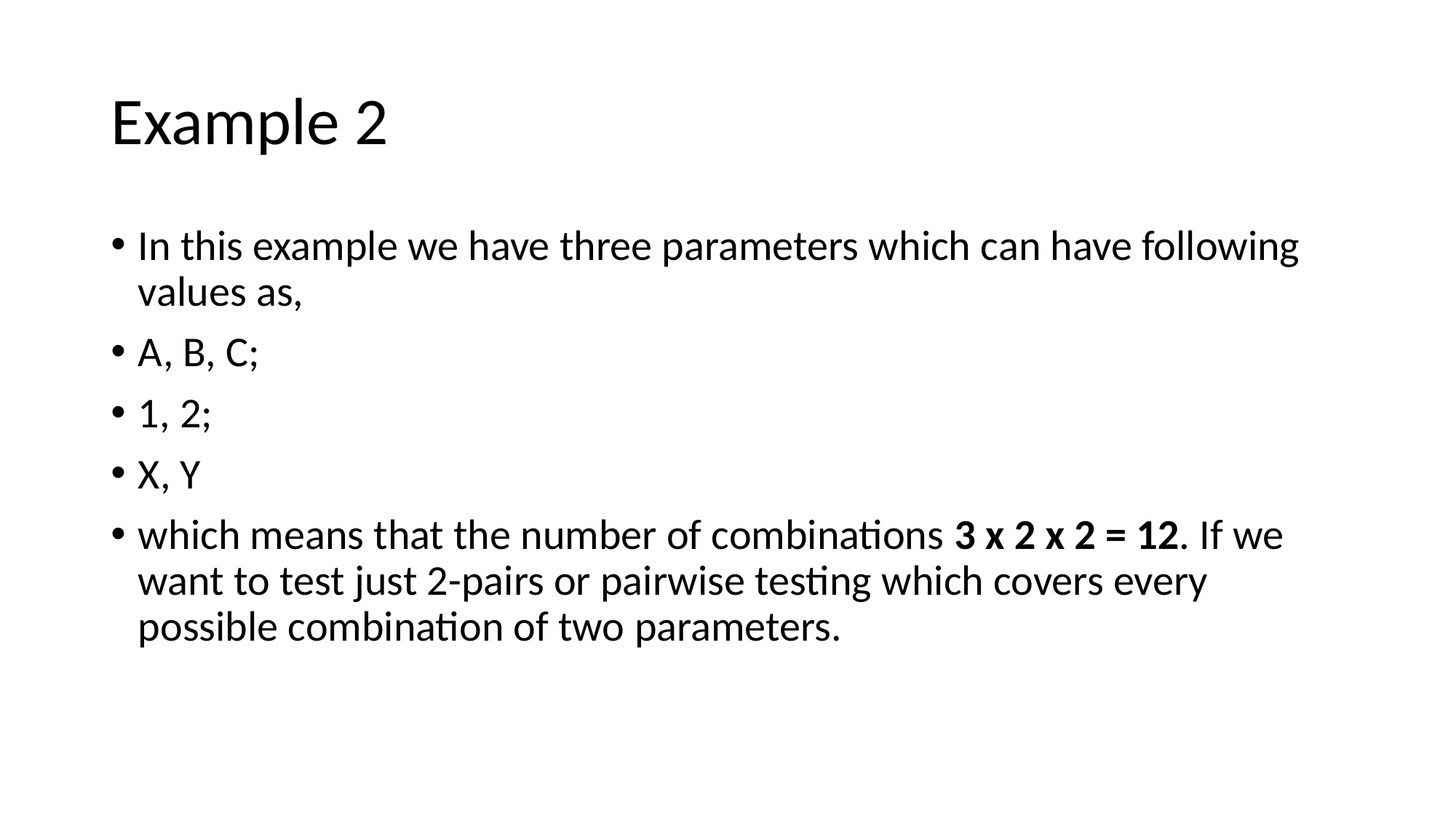

# Example 2
In this example we have three parameters which can have following values as,
A, B, C;
1, 2;
X, Y
which means that the number of combinations 3 x 2 x 2 = 12. If we want to test just 2-pairs or pairwise testing which covers every possible combination of two parameters.